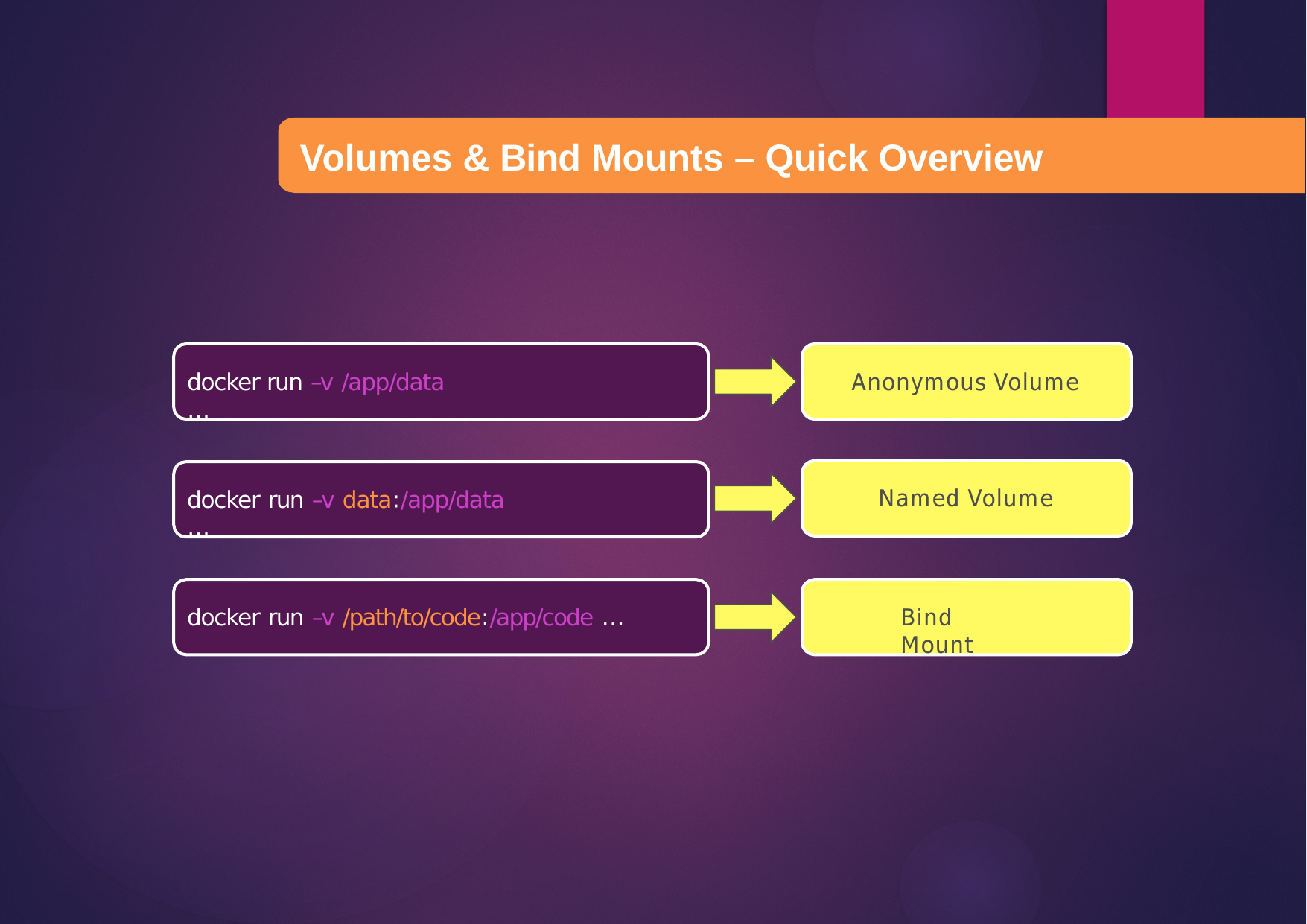

# Volumes & Bind Mounts – Quick Overview

docker run –v /app/data …
Anonymous Volume

Named Volume
docker run –v data:/app/data …

docker run –v /path/to/code:/app/code …
Bind Mount